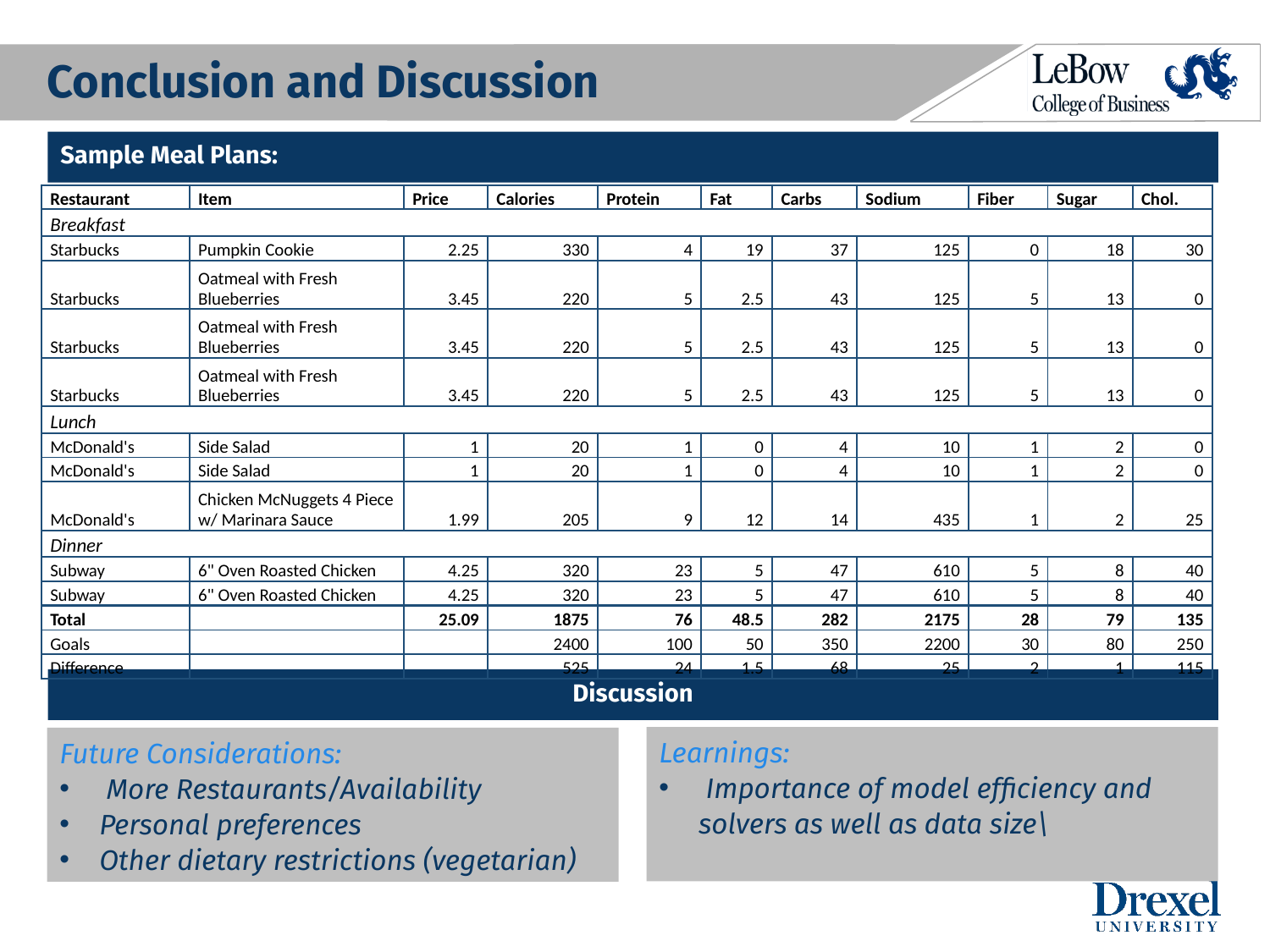

Conclusion and Discussion
Sample Meal Plans:
| Restaurant | Item | Price | Calories | Protein | Fat | Carbs | Sodium | Fiber | Sugar | Chol. |
| --- | --- | --- | --- | --- | --- | --- | --- | --- | --- | --- |
| Breakfast |  |  |  |  |  |  |  |  |  |  |
| Starbucks | Pumpkin Cookie | 2.25 | 330 | 4 | 19 | 37 | 125 | 0 | 18 | 30 |
| Starbucks | Oatmeal with Fresh Blueberries | 3.45 | 220 | 5 | 2.5 | 43 | 125 | 5 | 13 | 0 |
| Starbucks | Oatmeal with Fresh Blueberries | 3.45 | 220 | 5 | 2.5 | 43 | 125 | 5 | 13 | 0 |
| Starbucks | Oatmeal with Fresh Blueberries | 3.45 | 220 | 5 | 2.5 | 43 | 125 | 5 | 13 | 0 |
| Lunch |  |  |  |  |  |  |  |  |  |  |
| McDonald's | Side Salad | 1 | 20 | 1 | 0 | 4 | 10 | 1 | 2 | 0 |
| McDonald's | Side Salad | 1 | 20 | 1 | 0 | 4 | 10 | 1 | 2 | 0 |
| McDonald's | Chicken McNuggets 4 Piece w/ Marinara Sauce | 1.99 | 205 | 9 | 12 | 14 | 435 | 1 | 2 | 25 |
| Dinner |  |  |  |  |  |  |  |  |  |  |
| Subway | 6" Oven Roasted Chicken | 4.25 | 320 | 23 | 5 | 47 | 610 | 5 | 8 | 40 |
| Subway | 6" Oven Roasted Chicken | 4.25 | 320 | 23 | 5 | 47 | 610 | 5 | 8 | 40 |
| Total |  | 25.09 | 1875 | 76 | 48.5 | 282 | 2175 | 28 | 79 | 135 |
| Goals |  |  | 2400 | 100 | 50 | 350 | 2200 | 30 | 80 | 250 |
| Difference |  |  | 525 | 24 | 1.5 | 68 | 25 | 2 | 1 | 115 |
Discussion
Learnings:
 Importance of model efficiency and solvers as well as data size\

Future Considerations:
 More Restaurants/Availability
Personal preferences
Other dietary restrictions (vegetarian)